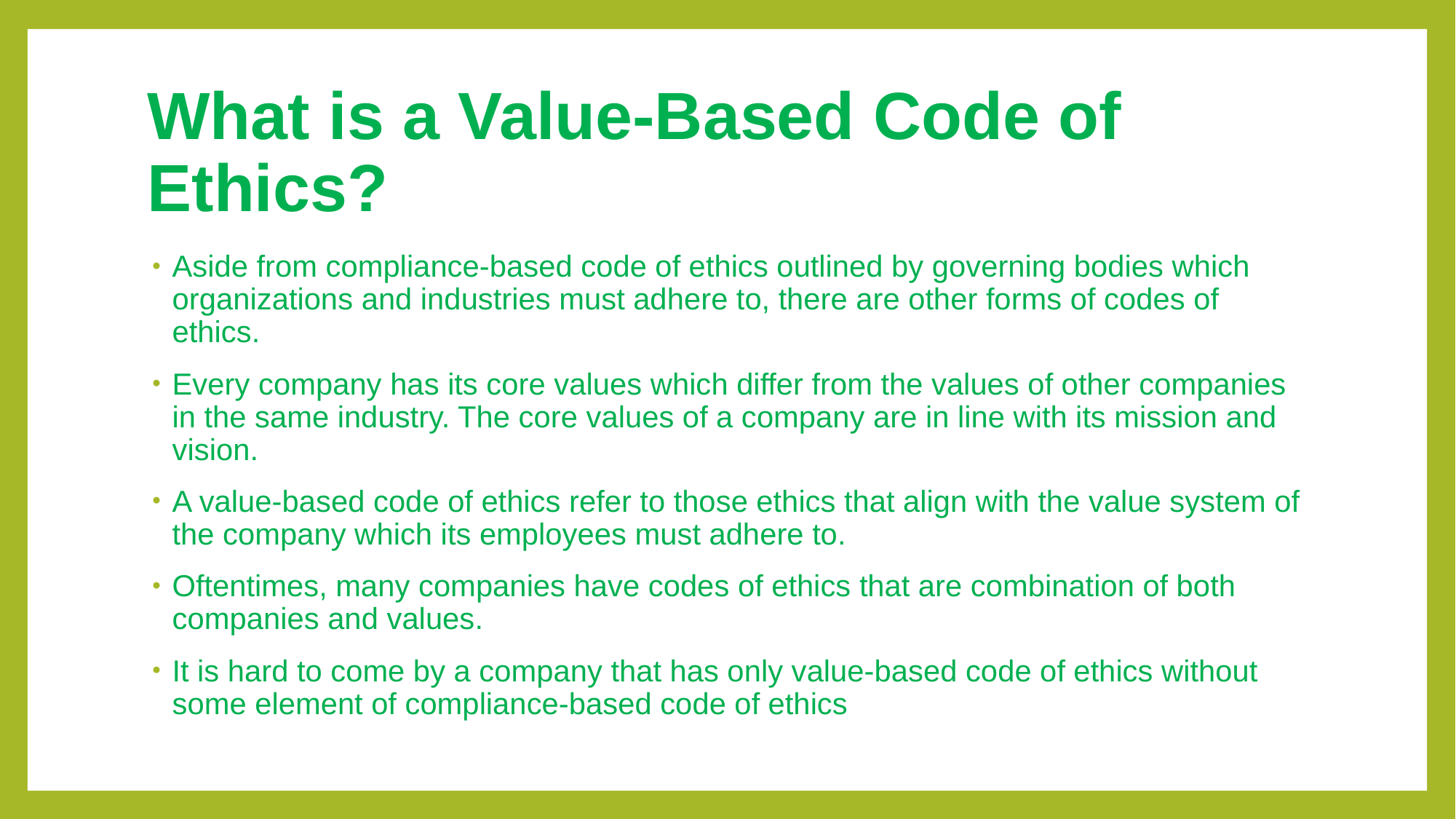

# What is a Value-Based Code of Ethics?
Aside from compliance-based code of ethics outlined by governing bodies which organizations and industries must adhere to, there are other forms of codes of ethics.
Every company has its core values which differ from the values of other companies in the same industry. The core values of a company are in line with its mission and vision.
A value-based code of ethics refer to those ethics that align with the value system of the company which its employees must adhere to.
Oftentimes, many companies have codes of ethics that are combination of both companies and values.
It is hard to come by a company that has only value-based code of ethics without some element of compliance-based code of ethics